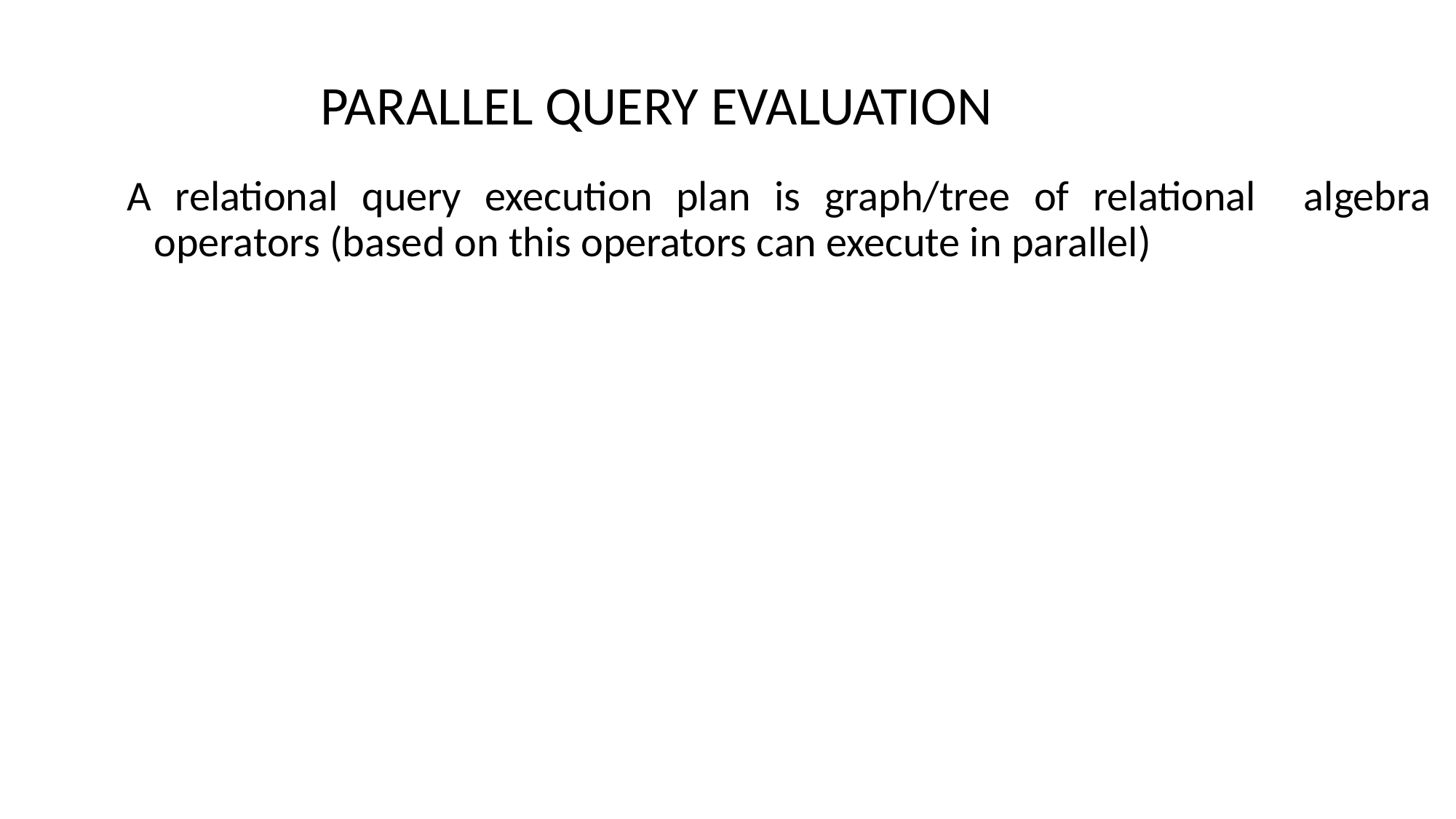

PARALLEL QUERY EVALUATION
A relational query execution plan is graph/tree of relational  algebra operators (based on this operators can execute in parallel)

14